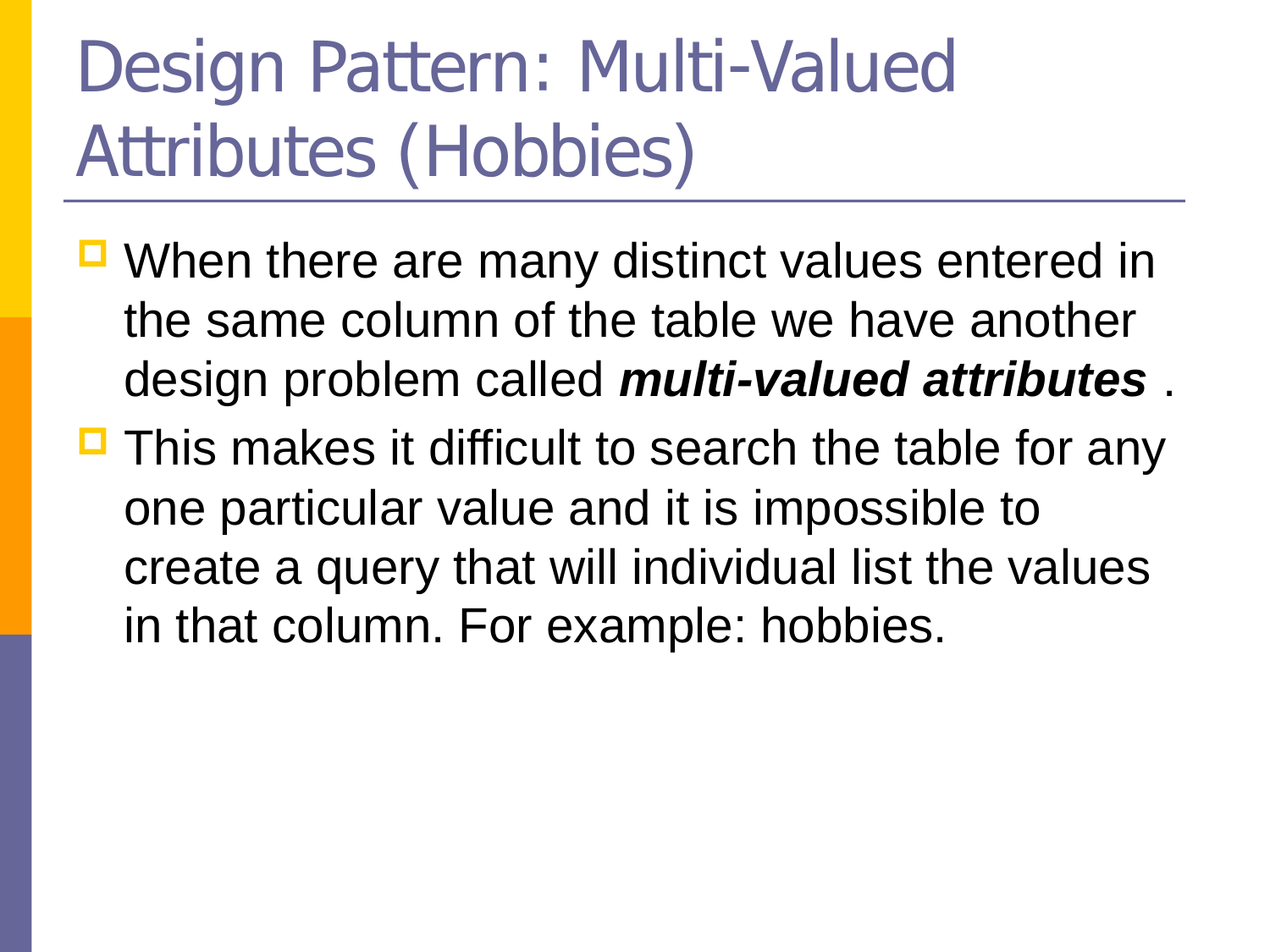

# Design Pattern: Multi-Valued Attributes (Hobbies)
When there are many distinct values entered in the same column of the table we have another design problem called multi-valued attributes .
This makes it difficult to search the table for any one particular value and it is impossible to create a query that will individual list the values in that column. For example: hobbies.